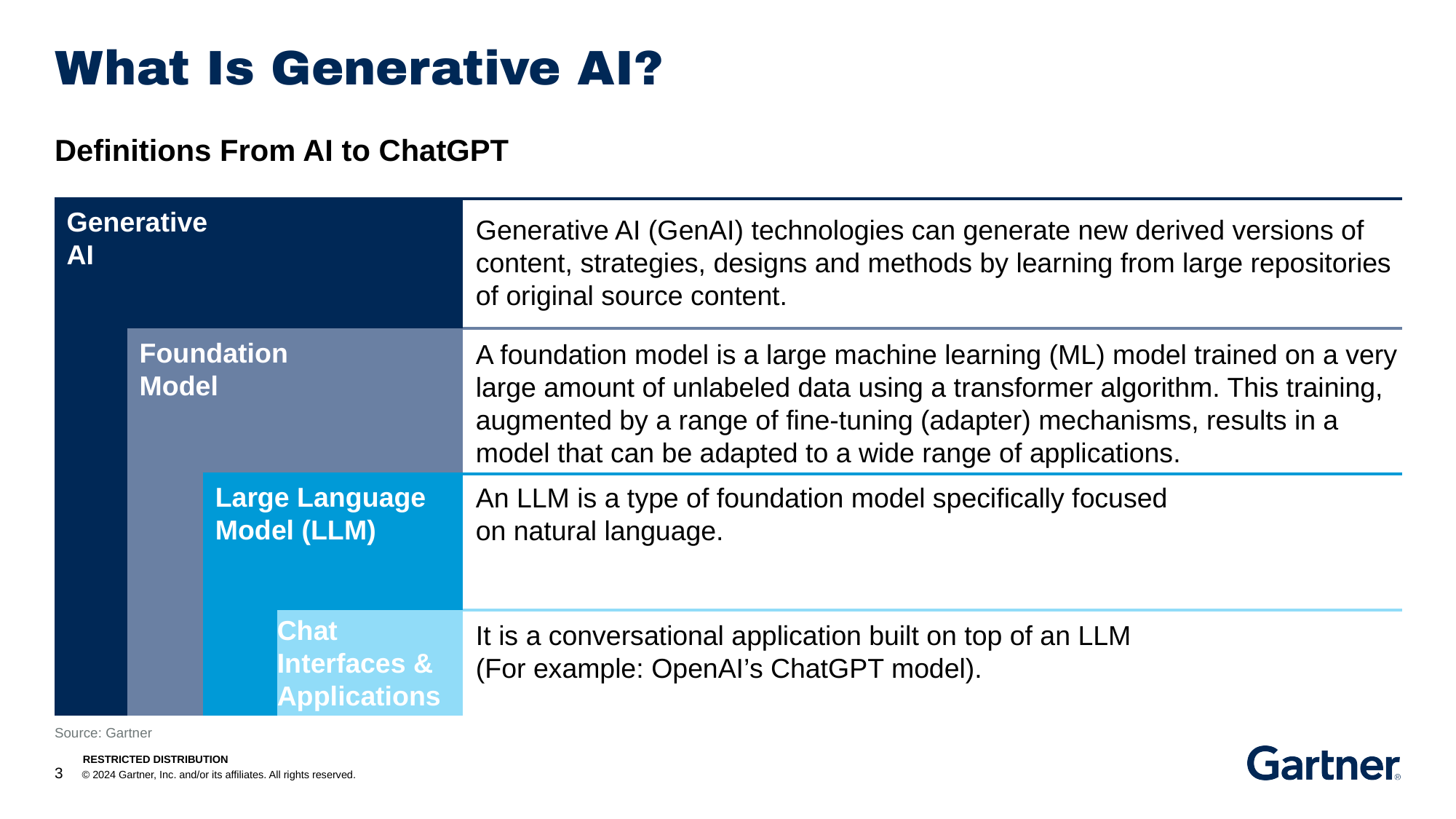

# What Is Generative AI?
Definitions From AI to ChatGPT

Generative AI
Generative AI (GenAI) technologies can generate new derived versions of content, strategies, designs and methods by learning from large repositories of original source content.

Foundation Model
A foundation model is a large machine learning (ML) model trained on a very large amount of unlabeled data using a transformer algorithm. This training, augmented by a range of fine-tuning (adapter) mechanisms, results in a model that can be adapted to a wide range of applications.

Large Language Model (LLM)
An LLM is a type of foundation model specifically focused
on natural language.

Chat Interfaces & Applications
It is a conversational application built on top of an LLM
(For example: OpenAI’s ChatGPT model).
Source: Gartner